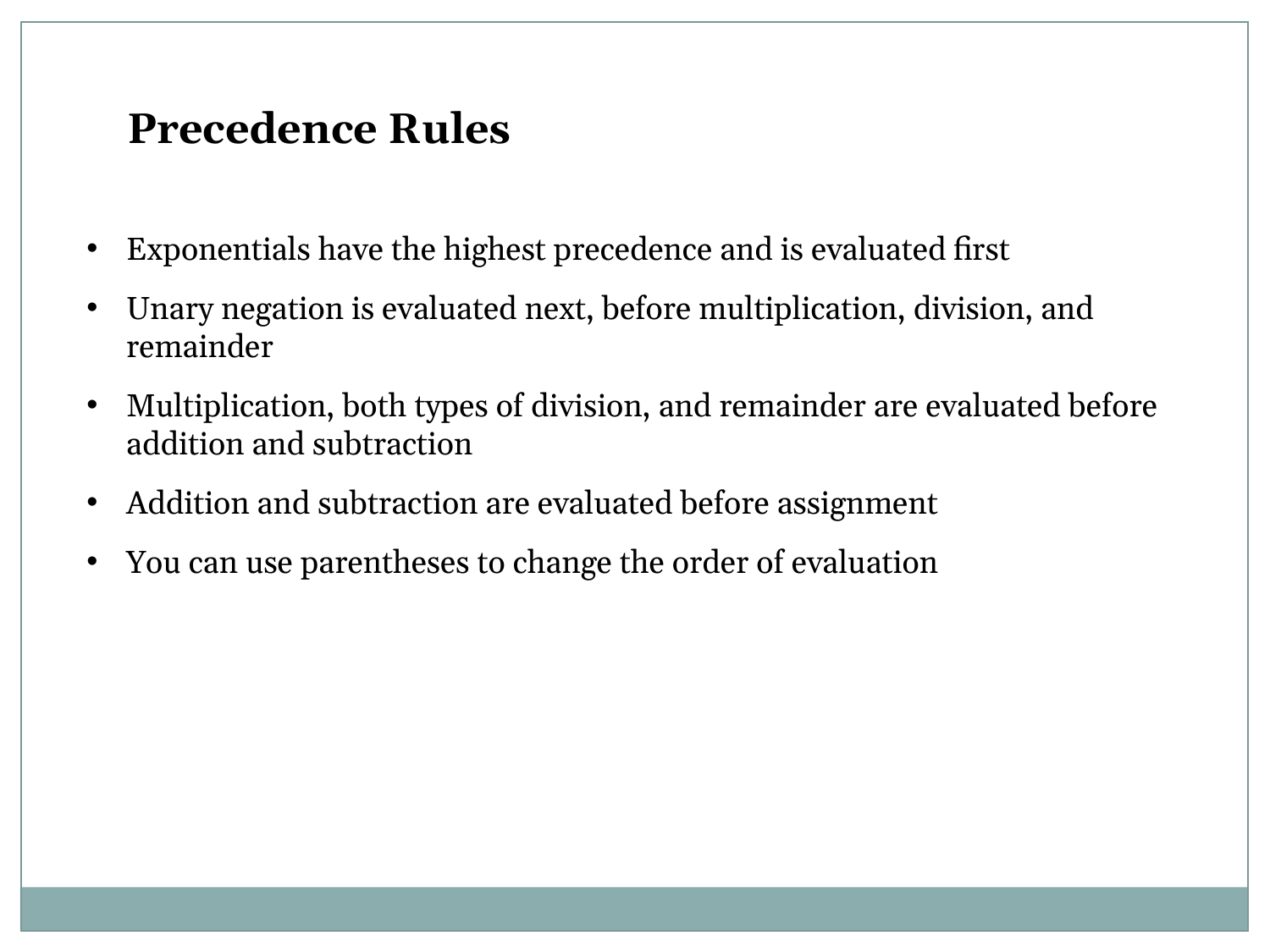

Precedence Rules
Exponentials have the highest precedence and is evaluated first

Unary negation is evaluated next, before multiplication, division, and remainder

Multiplication, both types of division, and remainder are evaluated before addition and subtraction

Addition and subtraction are evaluated before assignment

You can use parentheses to change the order of evaluation